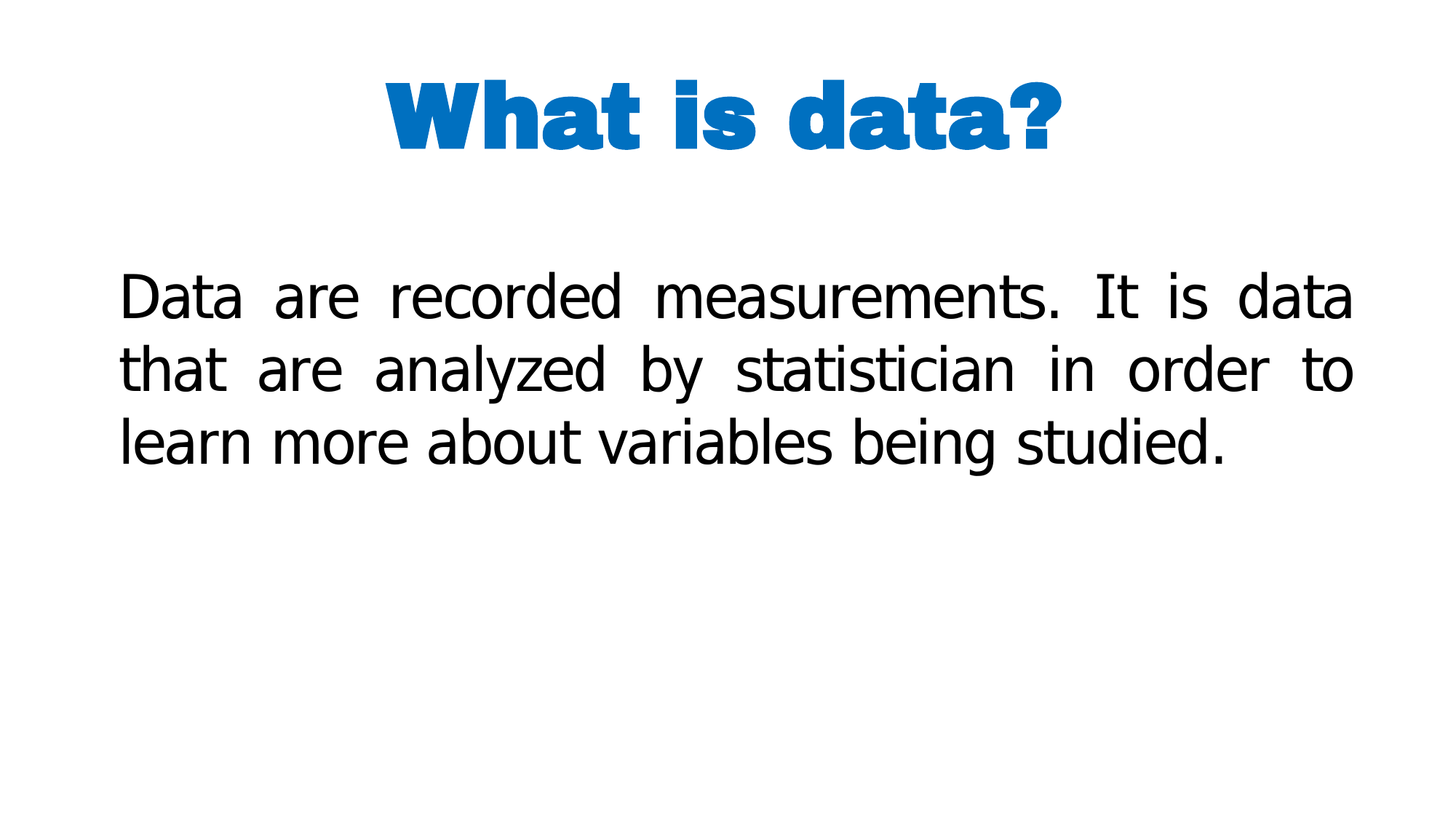

What is data?
Data are recorded measurements. It is data that are analyzed by statistician in order to learn more about variables being studied.